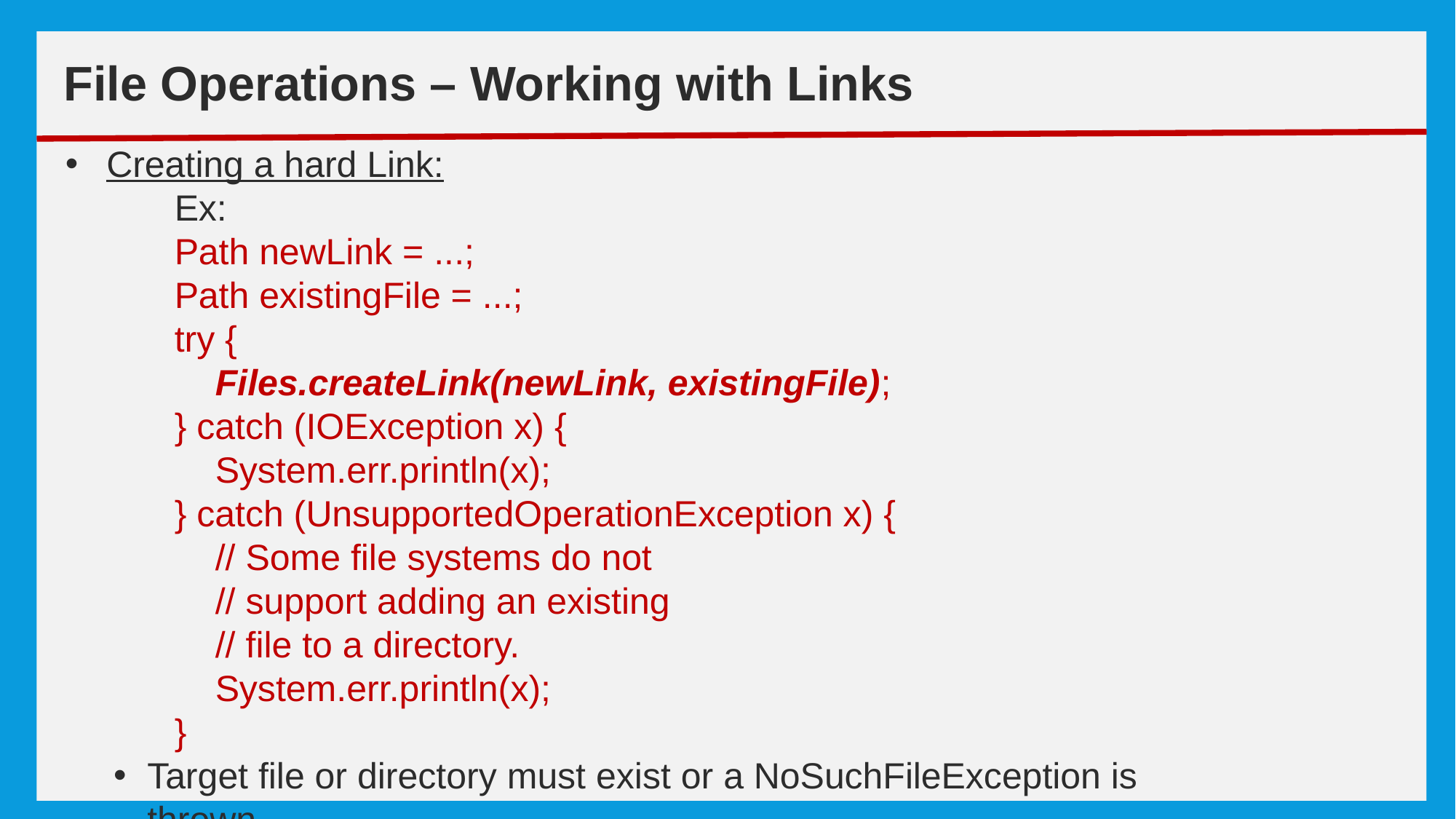

# exceptions
File Operations – Working with Links

Creating a hard Link:
	Ex:
Path newLink = ...;
Path existingFile = ...;
try {
    Files.createLink(newLink, existingFile);
} catch (IOException x) {
    System.err.println(x);
} catch (UnsupportedOperationException x) {
    // Some file systems do not
    // support adding an existing
    // file to a directory.
    System.err.println(x);
}
Target file or directory must exist or a NoSuchFileException is thrown..